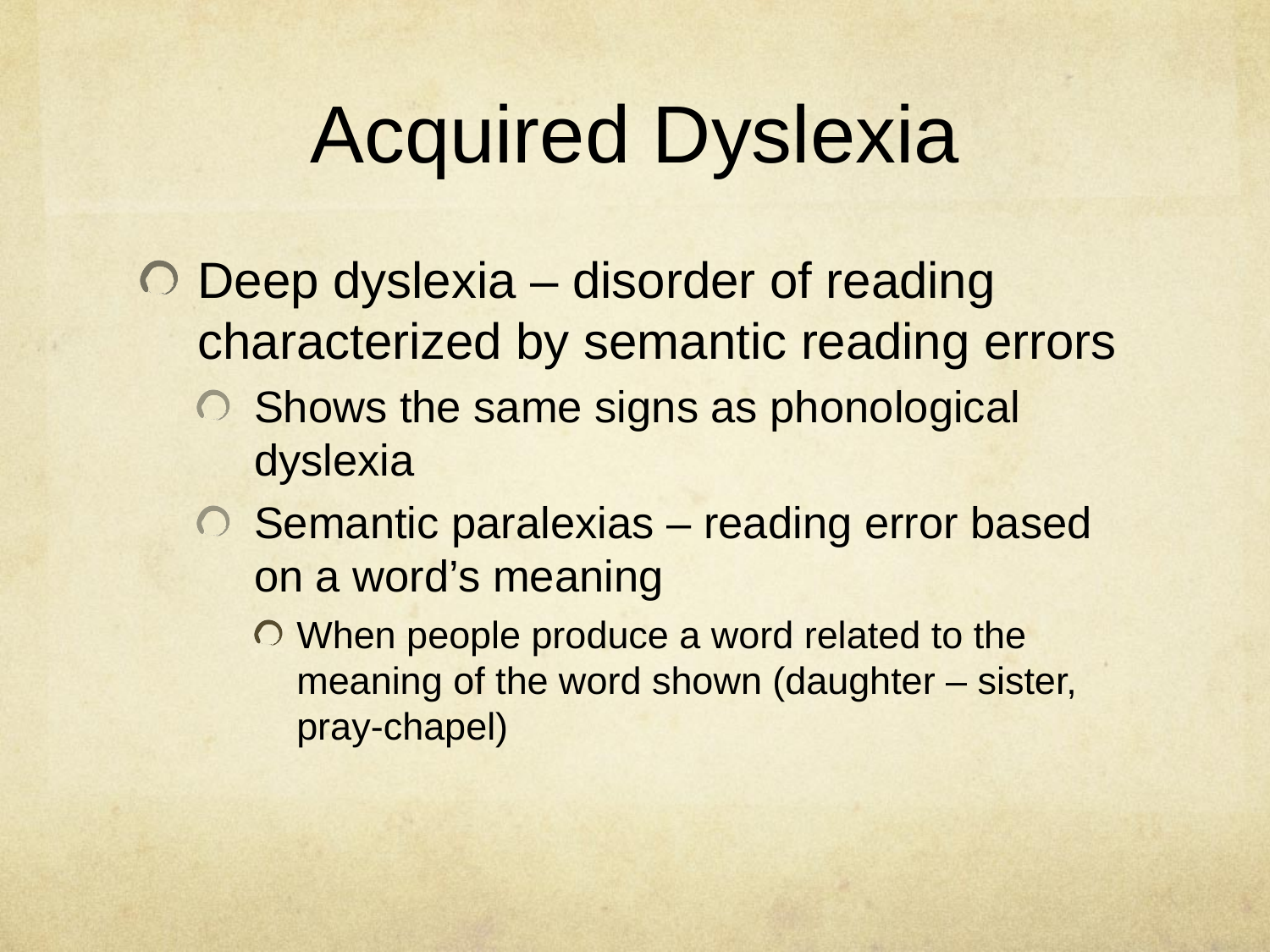

# Acquired Dyslexia
Deep dyslexia – disorder of reading characterized by semantic reading errors
Shows the same signs as phonological dyslexia
Semantic paralexias – reading error based on a word’s meaning
When people produce a word related to the meaning of the word shown (daughter – sister, pray-chapel)